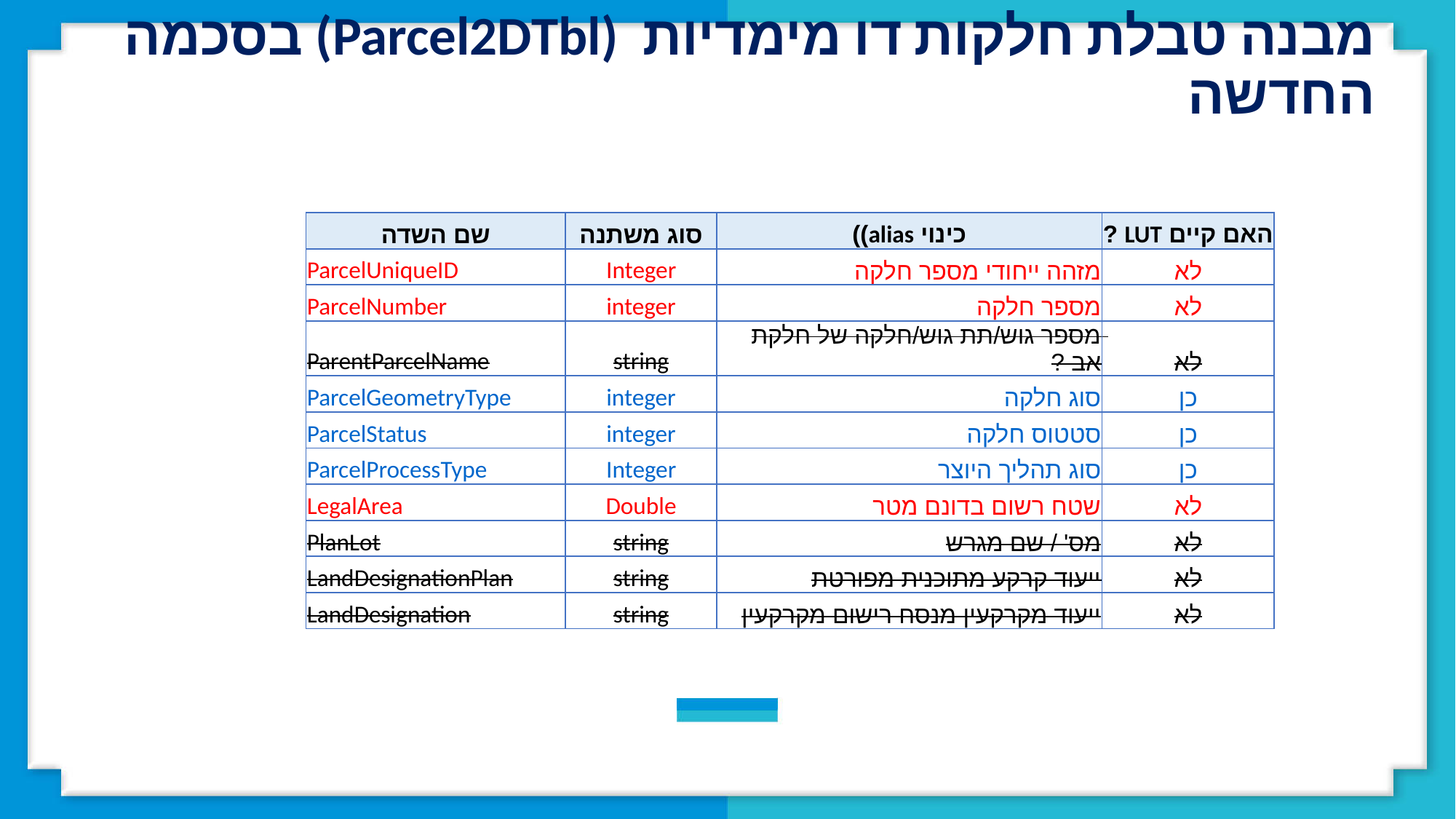

מבנה טבלת חלקות דו מימדיות  (Parcel2DTbl) בסכמה החדשה
| שם השדה | סוג משתנה | כינוי alias)) | האם קיים LUT ? |
| --- | --- | --- | --- |
| ParcelUniqueID | Integer | מזהה ייחודי מספר חלקה | לא |
| ParcelNumber | integer | מספר חלקה | לא |
| ParentParcelName | string | מספר גוש/תת גוש/חלקה של חלקת אב ? | לא |
| ParcelGeometryType | integer | סוג חלקה | כן |
| ParcelStatus | integer | סטטוס חלקה | כן |
| ParcelProcessType | Integer | סוג תהליך היוצר | כן |
| LegalArea | Double | שטח רשום בדונם מטר | לא |
| PlanLot | string | מס' / שם מגרש | לא |
| LandDesignationPlan | string | ייעוד קרקע מתוכנית מפורטת | לא |
| LandDesignation | string | ייעוד מקרקעין מנסח רישום מקרקעין | לא |